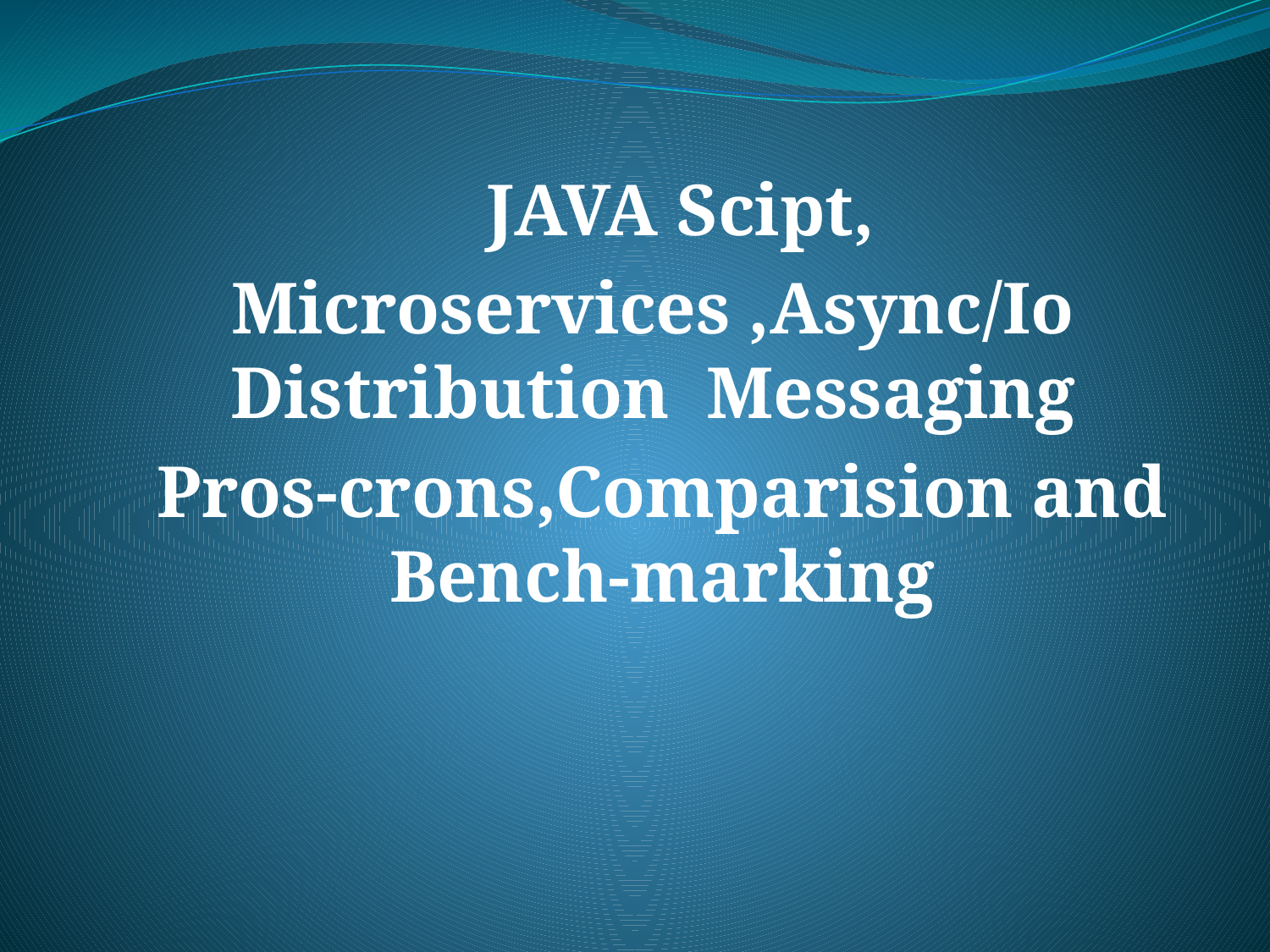

JAVA Scipt,
Microservices ,Async/Io  Distribution  Messaging
Pros-crons,Comparision and Bench-marking